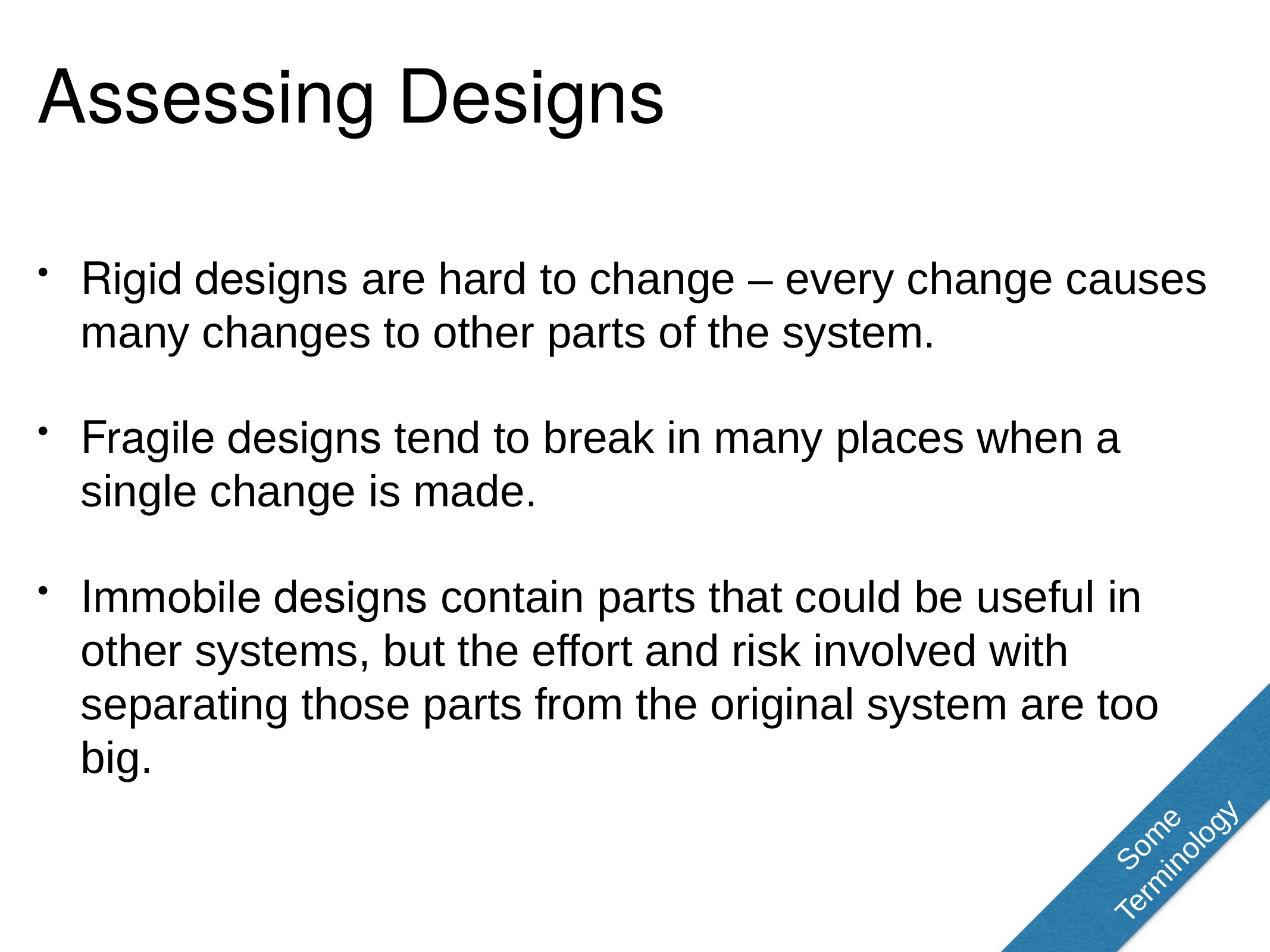

# Assessing Designs
Rigid designs are hard to change – every change causes many changes to other parts of the system.
Fragile designs tend to break in many places when a single change is made.
Immobile designs contain parts that could be useful in other systems, but the effort and risk involved with separating those parts from the original system are too big.
Some
Terminology
10